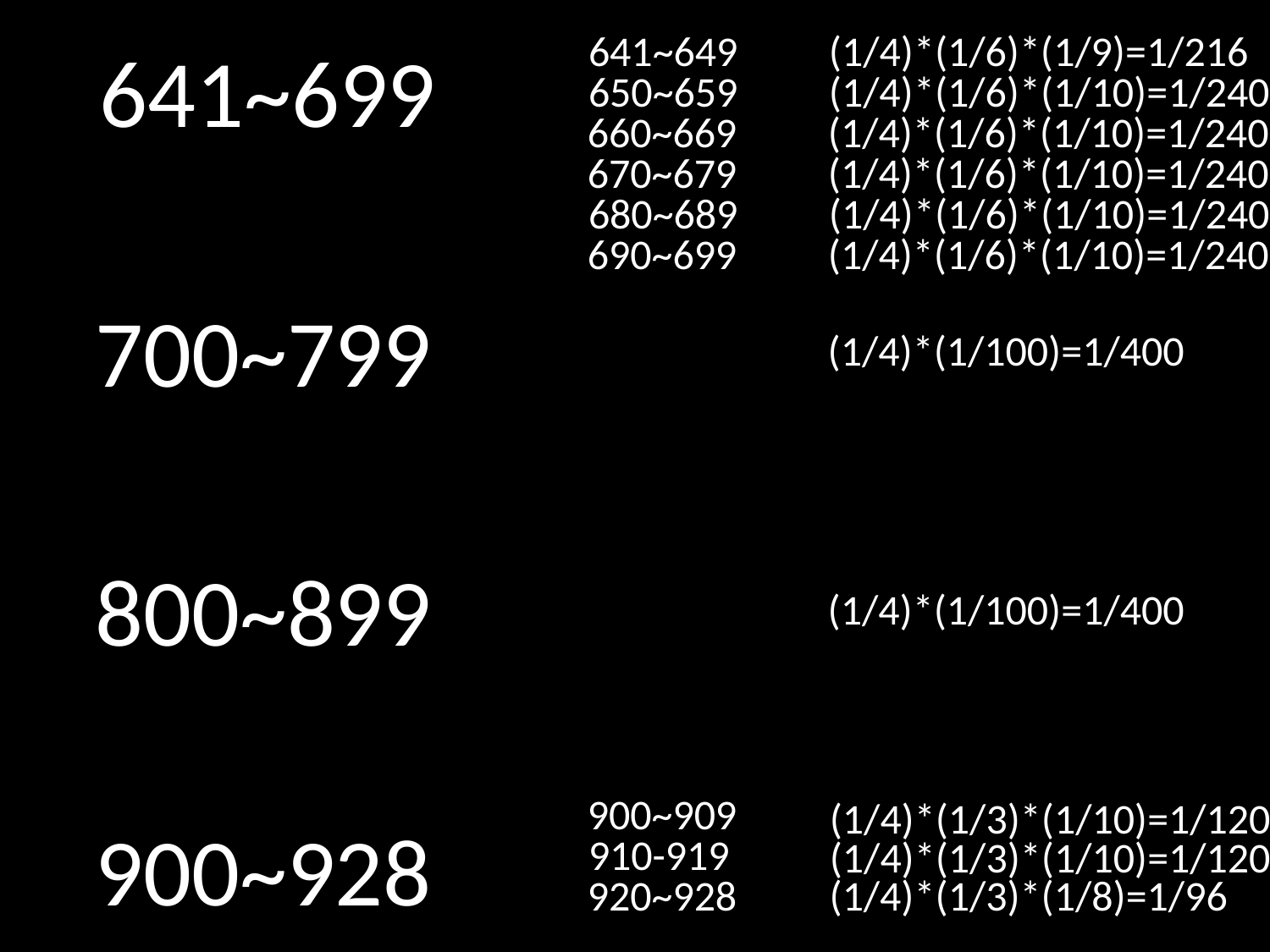

641~649
(1/4)*(1/6)*(1/9)=1/216
641~699
650~659
(1/4)*(1/6)*(1/10)=1/240
660~669
(1/4)*(1/6)*(1/10)=1/240
670~679
(1/4)*(1/6)*(1/10)=1/240
680~689
(1/4)*(1/6)*(1/10)=1/240
690~699
(1/4)*(1/6)*(1/10)=1/240
700~799
(1/4)*(1/100)=1/400
800~899
(1/4)*(1/100)=1/400
900~909
(1/4)*(1/3)*(1/10)=1/120
900~928
910-919
(1/4)*(1/3)*(1/10)=1/120
(1/4)*(1/3)*(1/8)=1/96
920~928